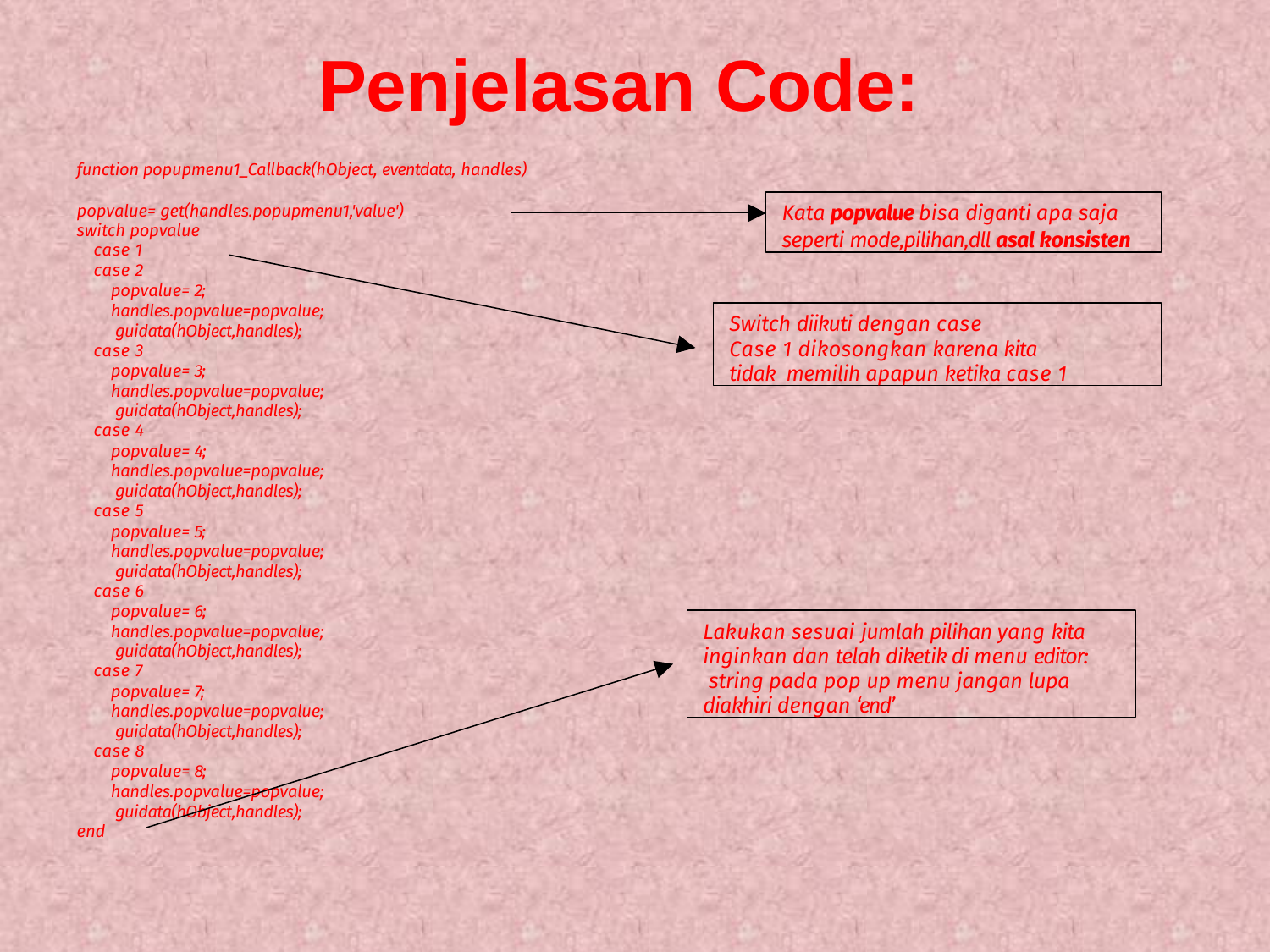

# Penjelasan Code:
function popupmenu1_Callback(hObject, eventdata, handles)

popvalue= get(handles.popupmenu1,'value')  switch popvalue
case 1
case 2
popvalue= 2;  handles.popvalue=popvalue;  guidata(hObject,handles);
case 3
popvalue= 3;  handles.popvalue=popvalue;  guidata(hObject,handles);
case 4
popvalue= 4;  handles.popvalue=popvalue;  guidata(hObject,handles);
case 5
popvalue= 5;  handles.popvalue=popvalue;  guidata(hObject,handles);
case 6
popvalue= 6;  handles.popvalue=popvalue;  guidata(hObject,handles);
case 7
popvalue= 7;  handles.popvalue=popvalue;  guidata(hObject,handles);
case 8
popvalue= 8;  handles.popvalue=popvalue;  guidata(hObject,handles);
end
Kata popvalue bisa diganti apa saja  seperti mode,pilihan,dll asal konsisten

Switch diikuti dengan case
Case 1 dikosongkan karena kita tidak  memilih apapun ketika case 1
Lakukan sesuai jumlah pilihan yang kita  inginkan dan telah diketik di menu editor:  string pada pop up menu jangan lupa  diakhiri dengan ‘end’